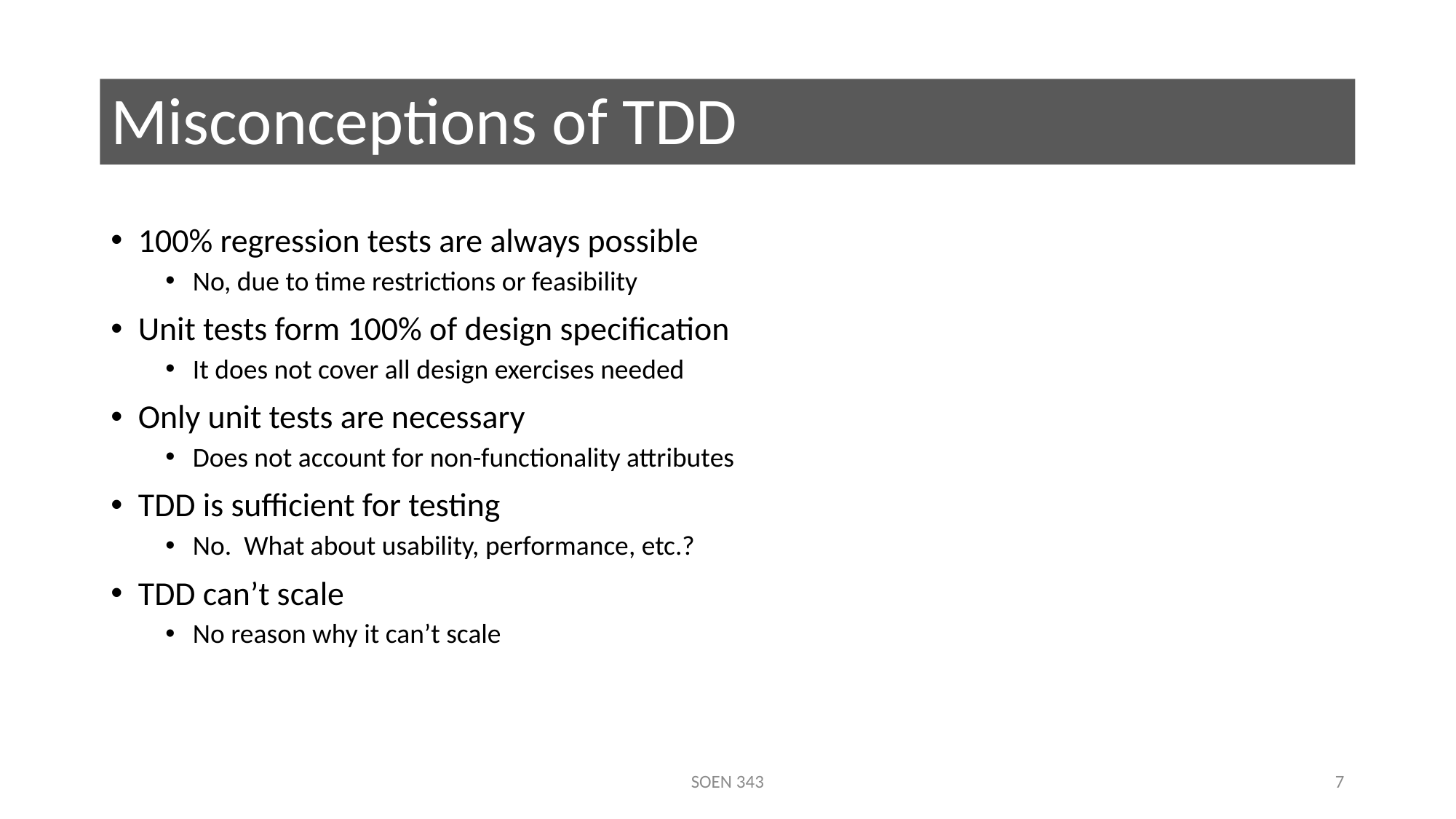

# Misconceptions of TDD
100% regression tests are always possible
No, due to time restrictions or feasibility
Unit tests form 100% of design specification
It does not cover all design exercises needed
Only unit tests are necessary
Does not account for non-functionality attributes
TDD is sufficient for testing
No.  What about usability, performance, etc.?
TDD can’t scale
No reason why it can’t scale
SOEN 343
7